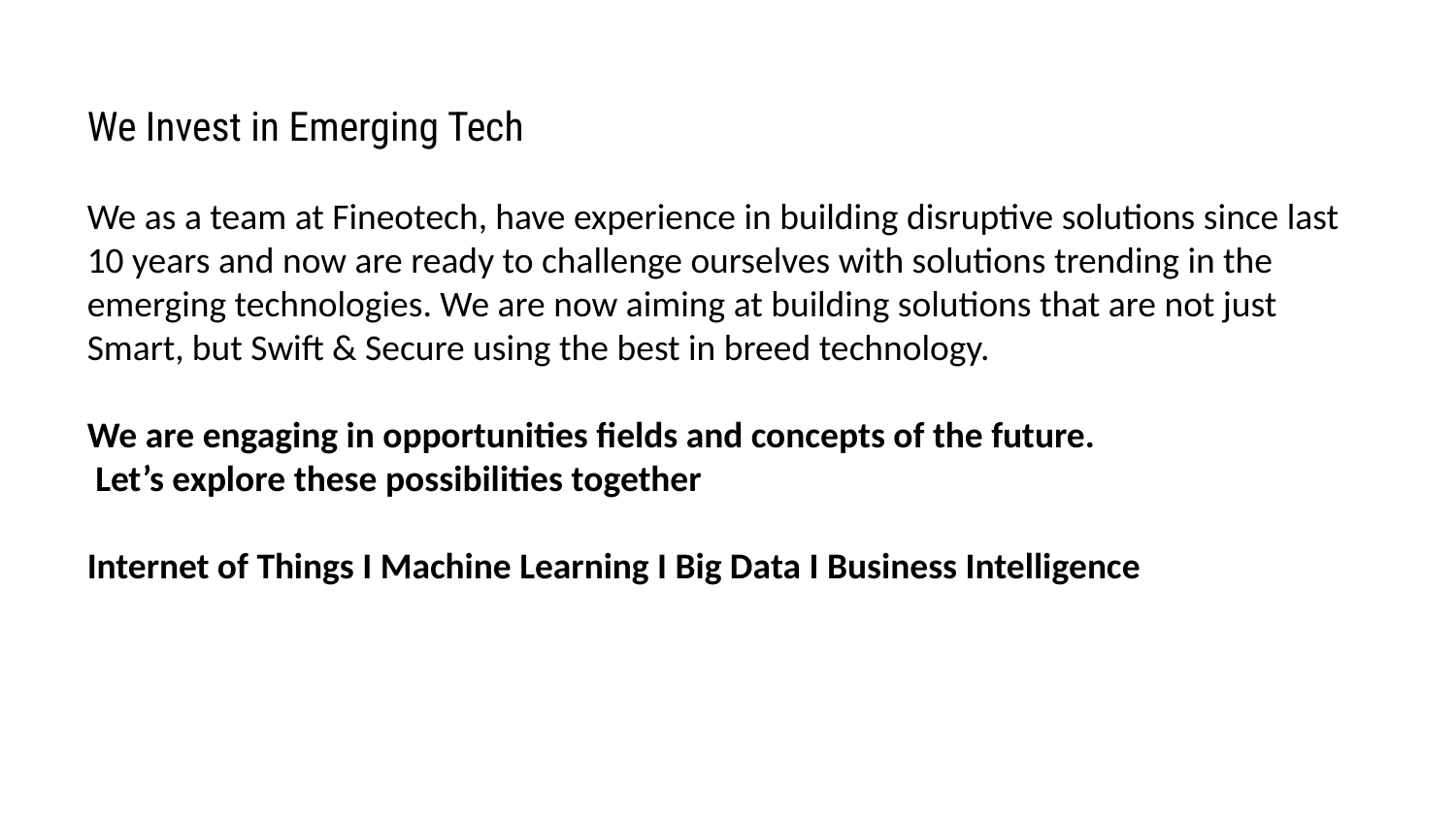

We Invest in Emerging Tech

We as a team at Fineotech, have experience in building disruptive solutions since last 10 years and now are ready to challenge ourselves with solutions trending in the emerging technologies. We are now aiming at building solutions that are not just Smart, but Swift & Secure using the best in breed technology.

We are engaging in opportunities fields and concepts of the future.
 Let’s explore these possibilities together

Internet of Things I Machine Learning I Big Data I Business Intelligence